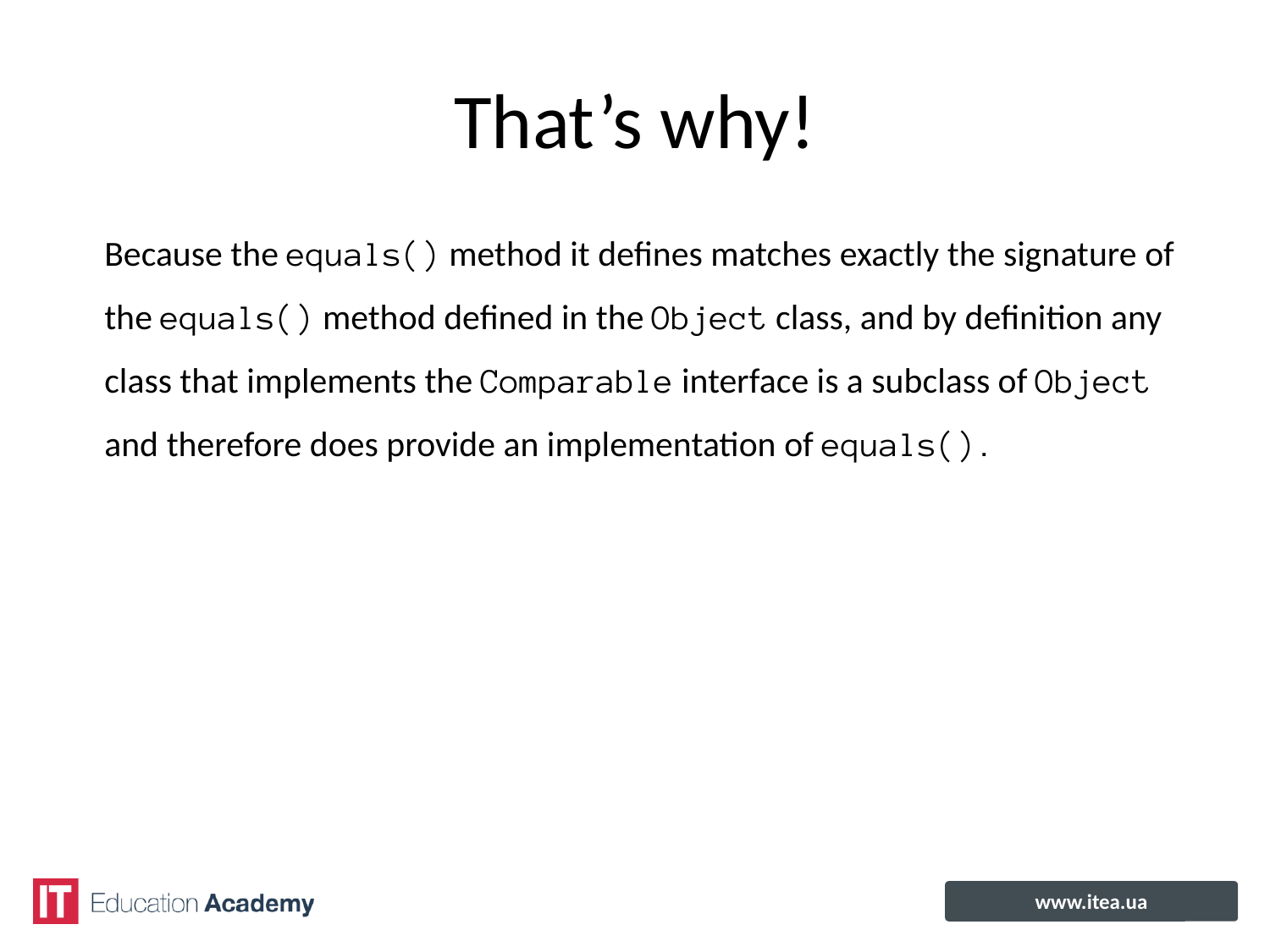

# That’s why!
Because the equals() method it defines matches exactly the signature of
the equals() method defined in the Object class, and by definition any
class that implements the Comparable interface is a subclass of Object
and therefore does provide an implementation of equals().